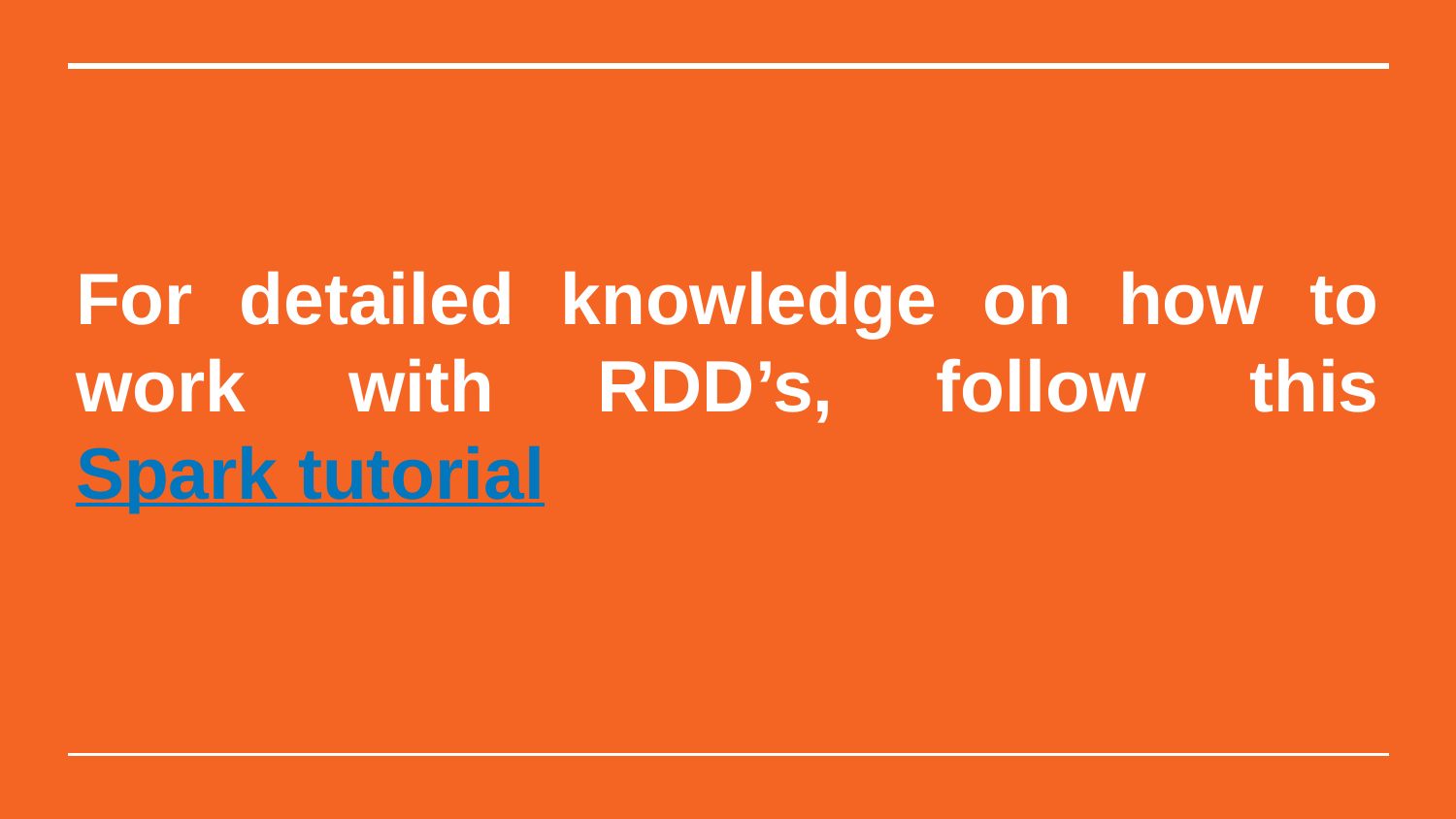

# For detailed knowledge on how to work with RDD’s, follow this Spark tutorial